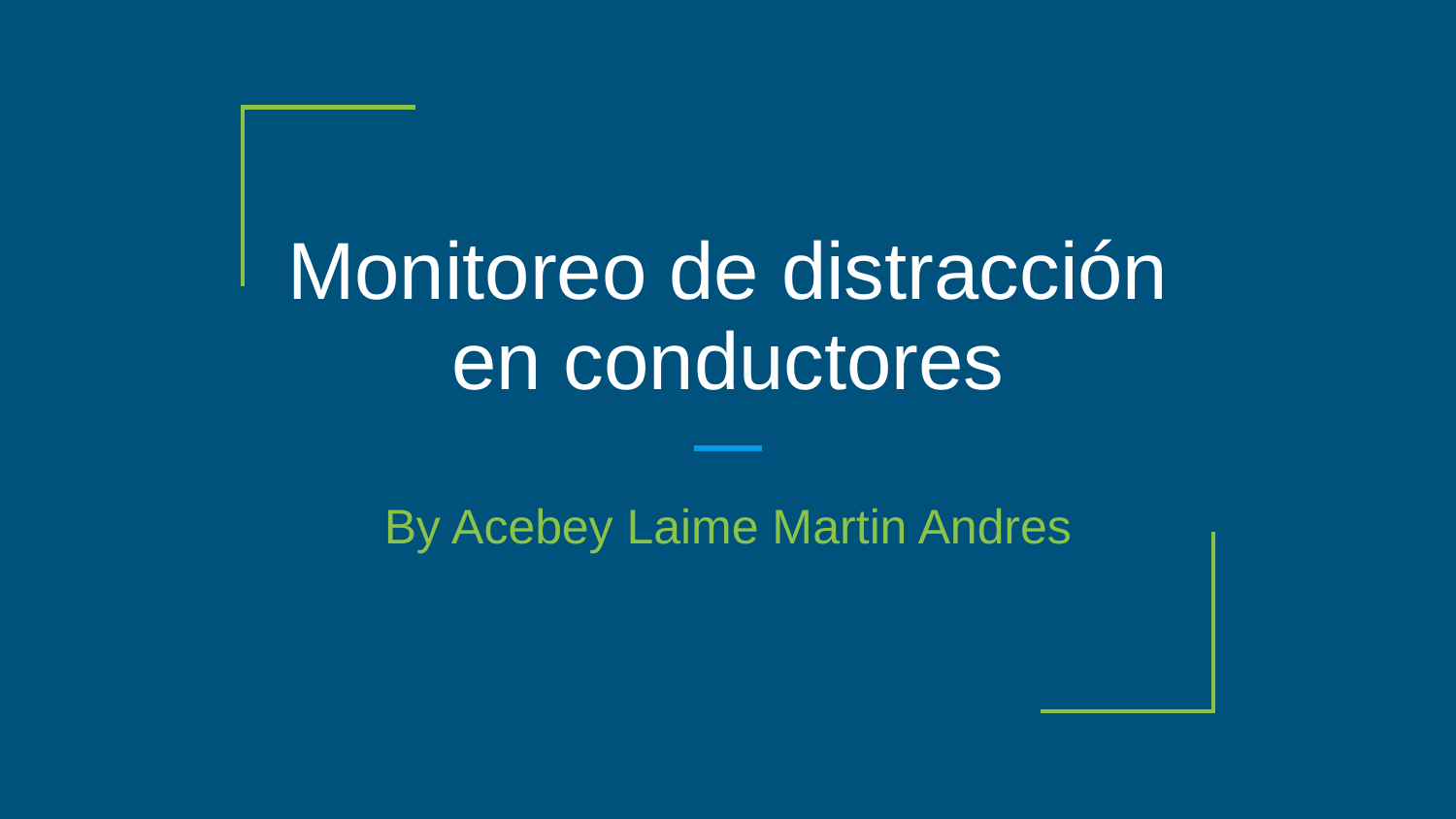

# Monitoreo de distracción en conductores
By Acebey Laime Martin Andres